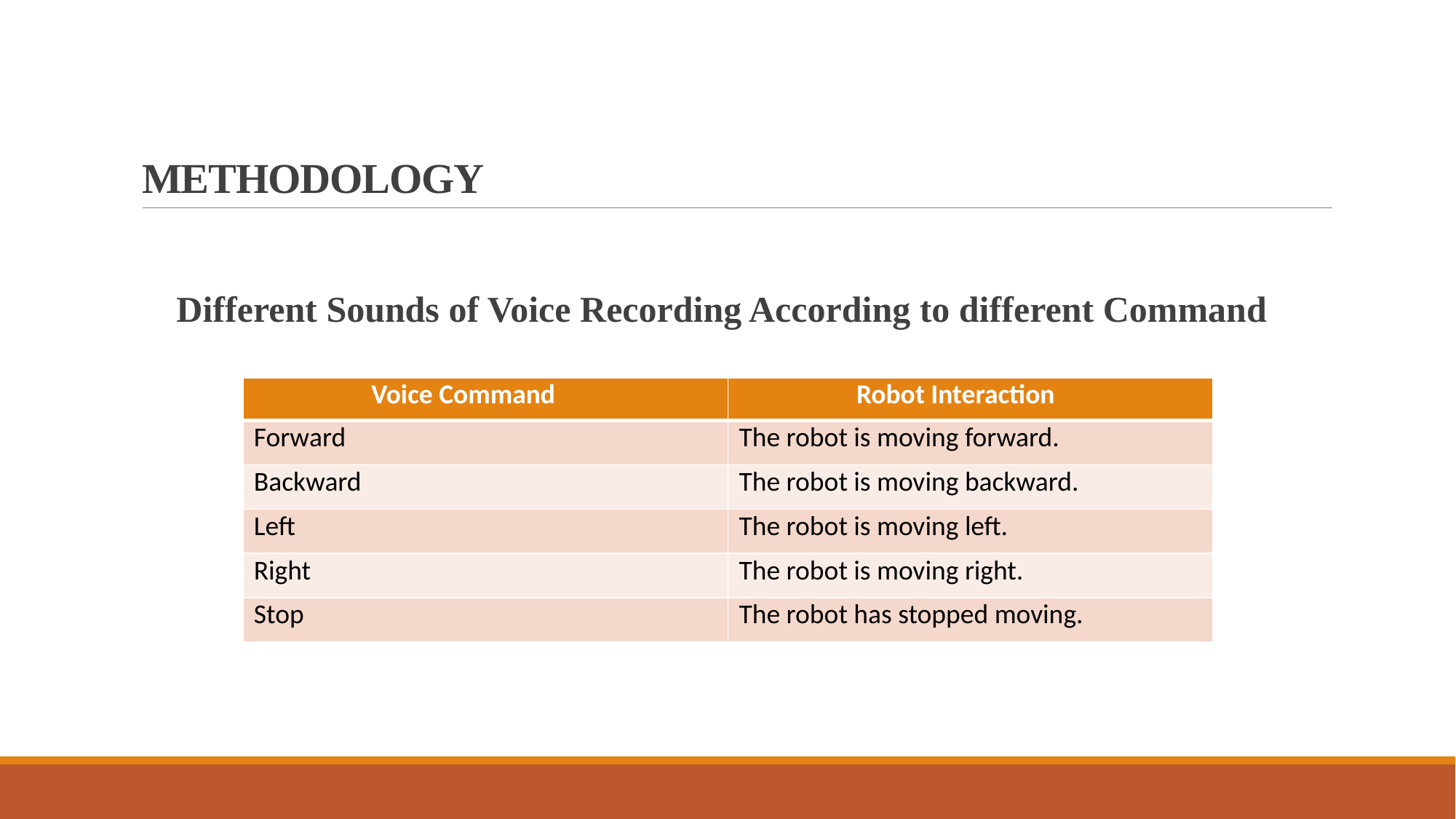

# METHODOLOGY

     Different Sounds of Voice Recording According to different Command

jujmkkkk
| Voice Command | Robot Interaction |
| --- | --- |
| Forward | The robot is moving forward. |
| Backward | The robot is moving backward. |
| Left | The robot is moving left. |
| Right | The robot is moving right. |
| Stop | The robot has stopped moving. |